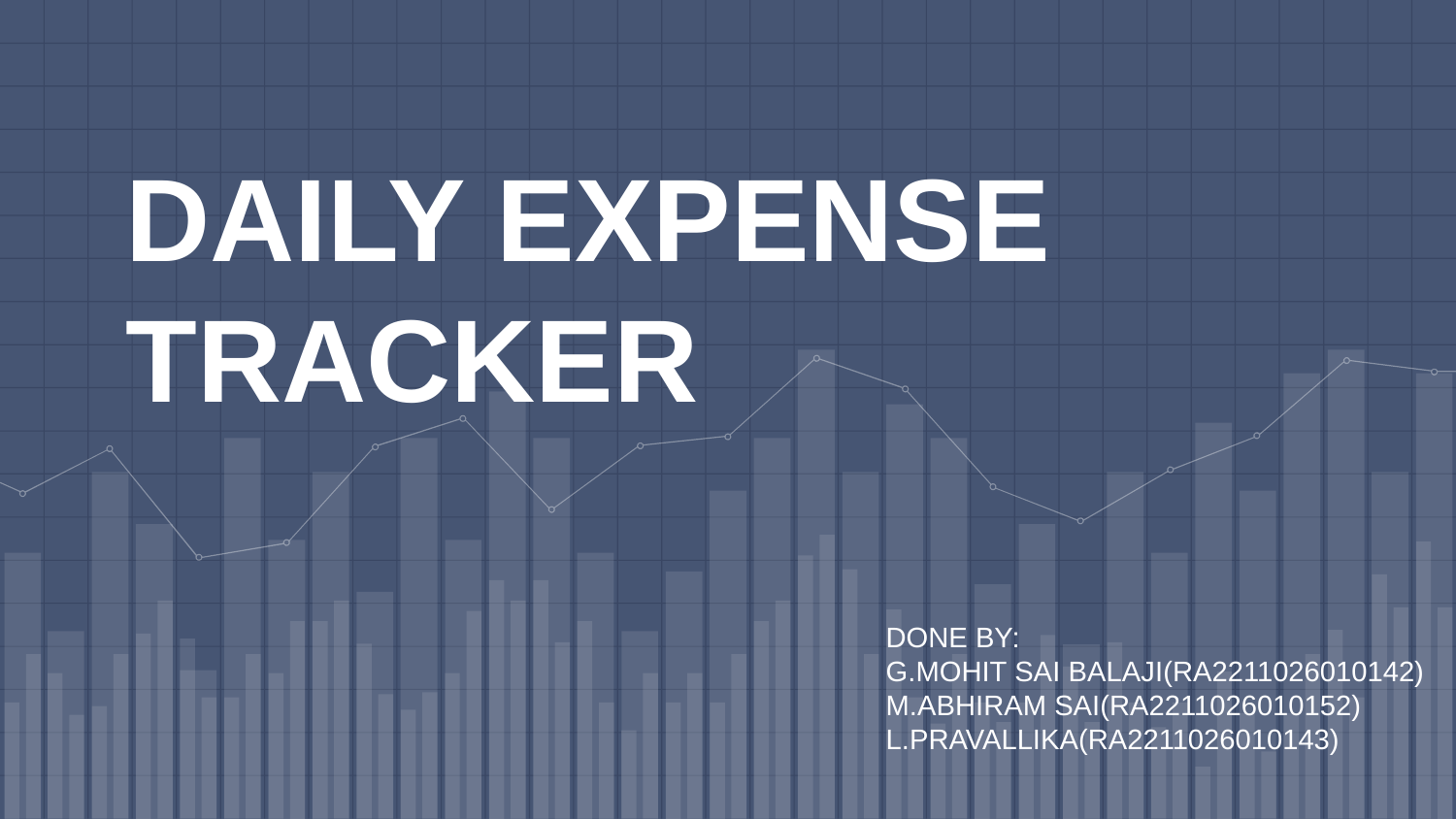

# DAILY EXPENSE TRACKER
DONE BY:
G.MOHIT SAI BALAJI(RA2211026010142)
M.ABHIRAM SAI(RA2211026010152)
L.PRAVALLIKA(RA2211026010143)